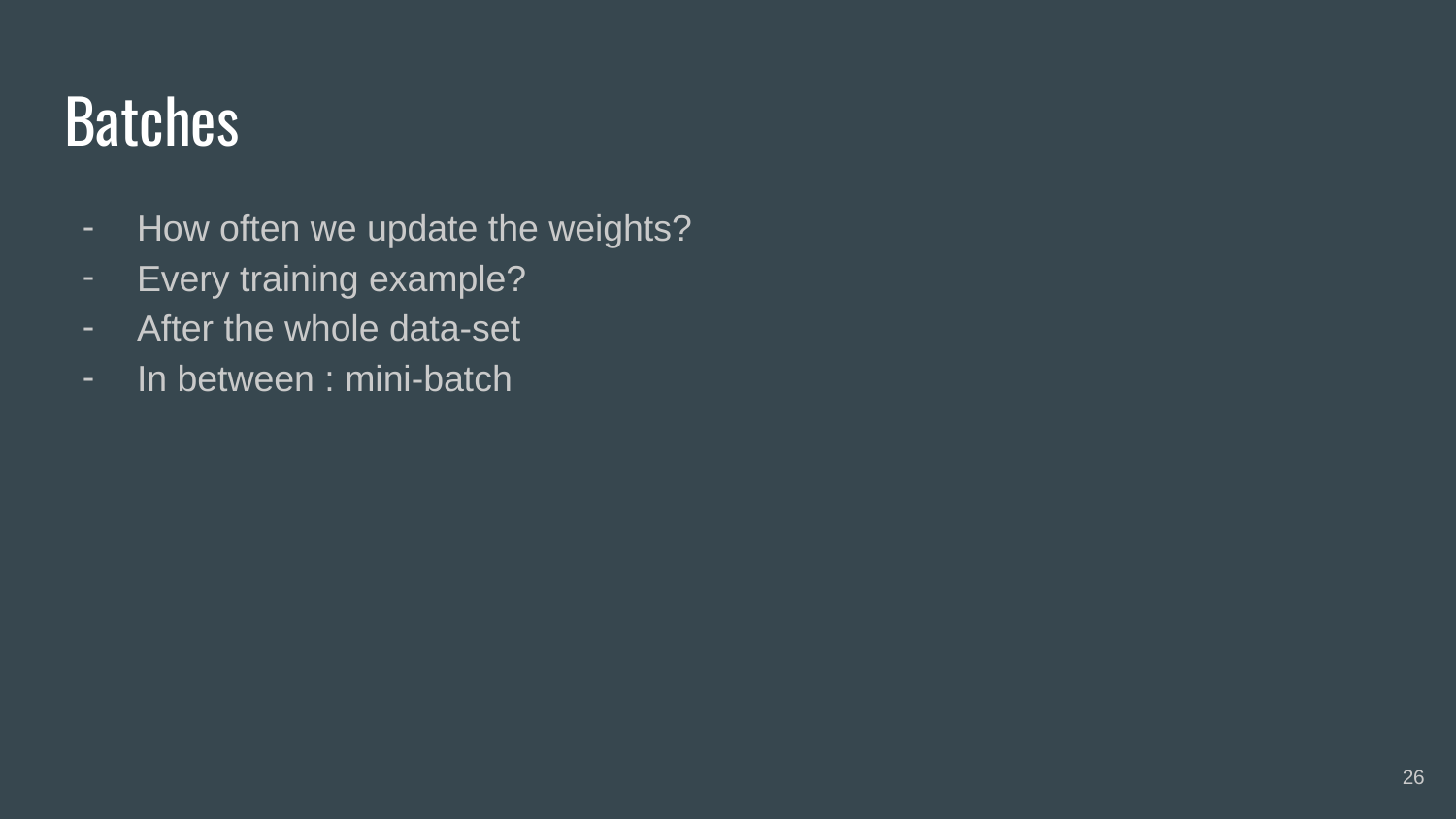

# Batches
How often we update the weights?
Every training example?
After the whole data-set
In between : mini-batch
26